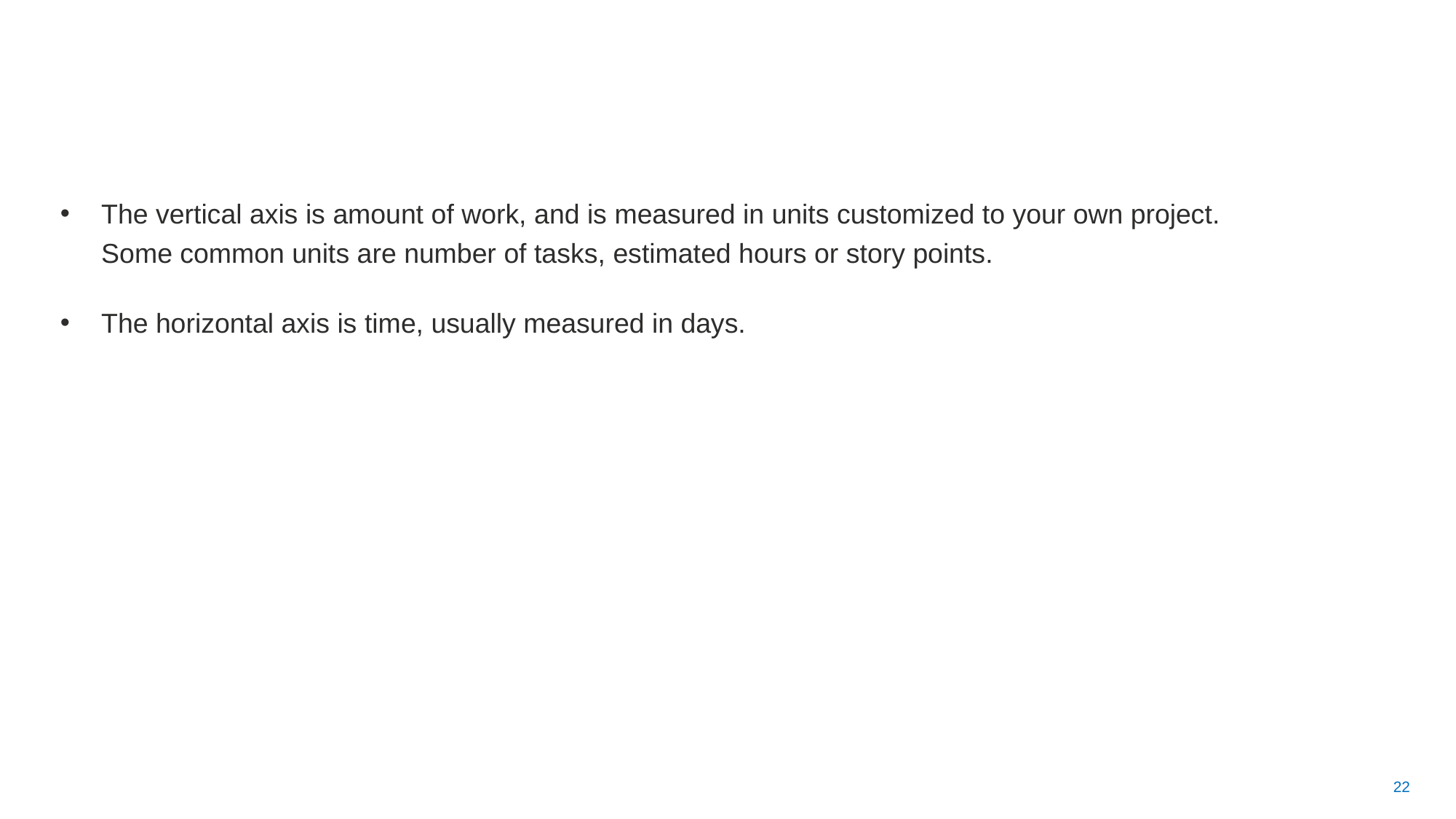

#
The vertical axis is amount of work, and is measured in units customized to your own project. Some common units are number of tasks, estimated hours or story points.
The horizontal axis is time, usually measured in days.